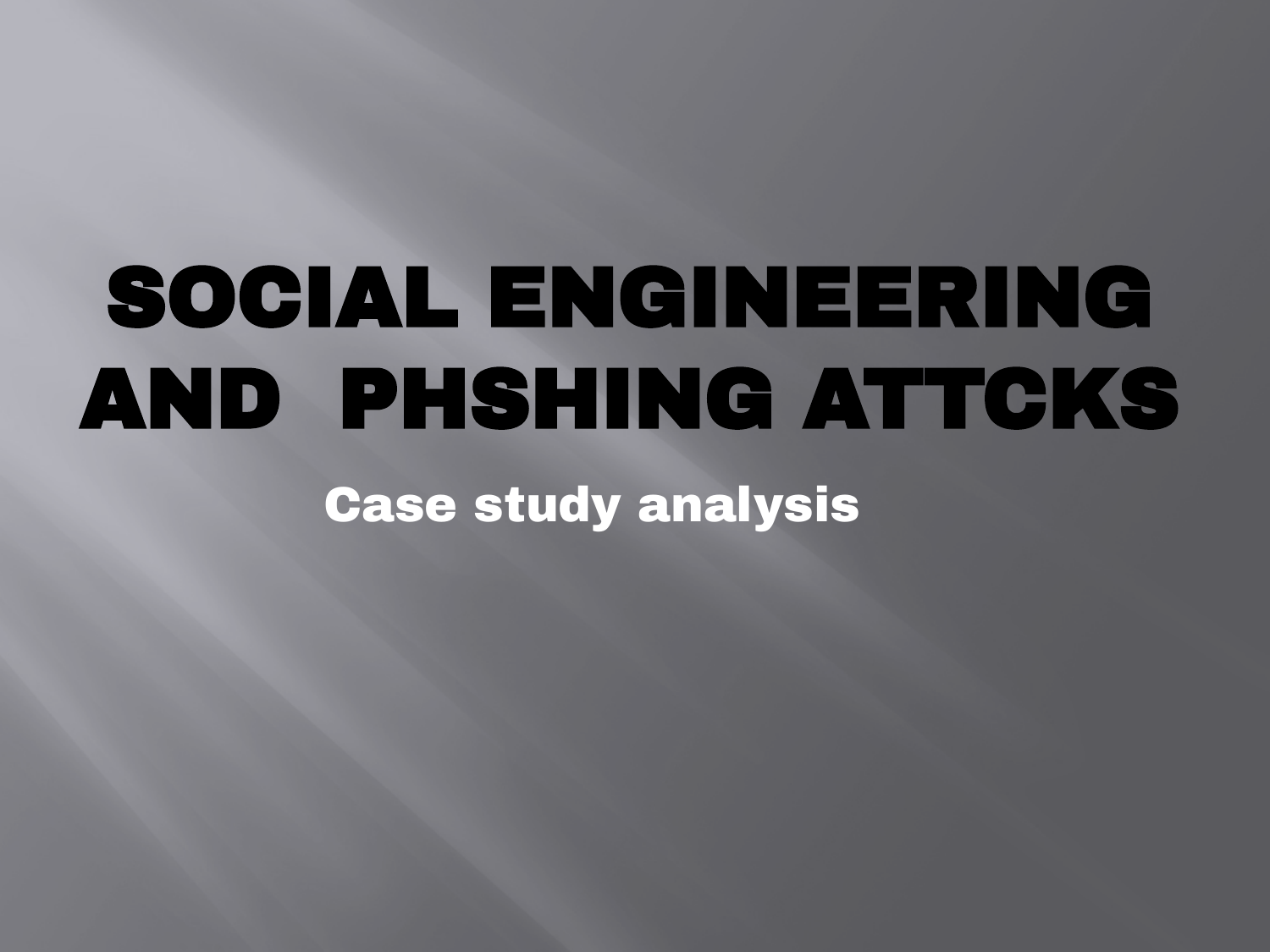

# Social engineering and  phshing attcks
Case study analysis